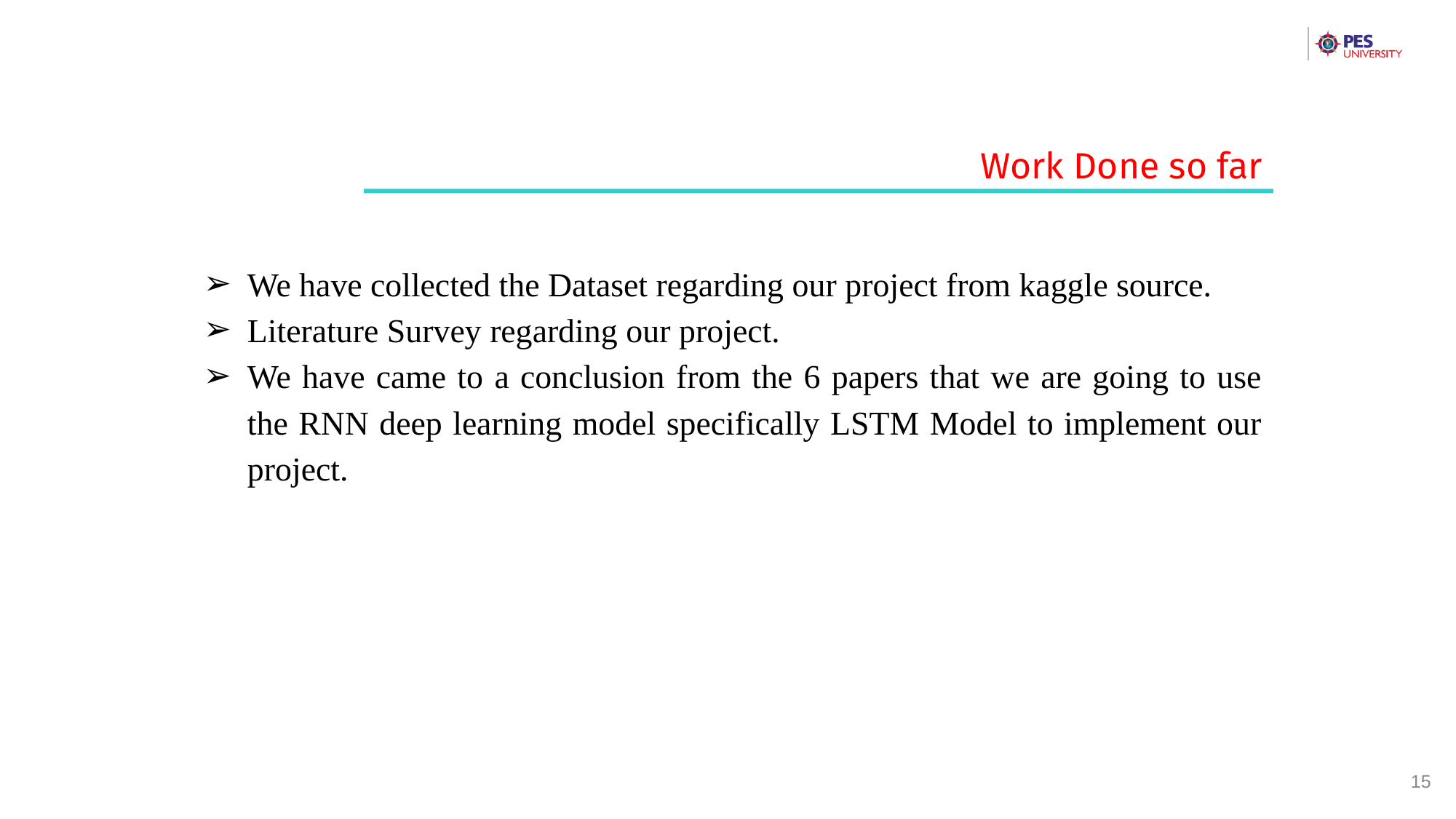

Work Done so far

We have collected the Dataset regarding our project from kaggle source.
Literature Survey regarding our project.
We have came to a conclusion from the 6 papers that we are going to use the RNN deep learning model specifically LSTM Model to implement our project.
15